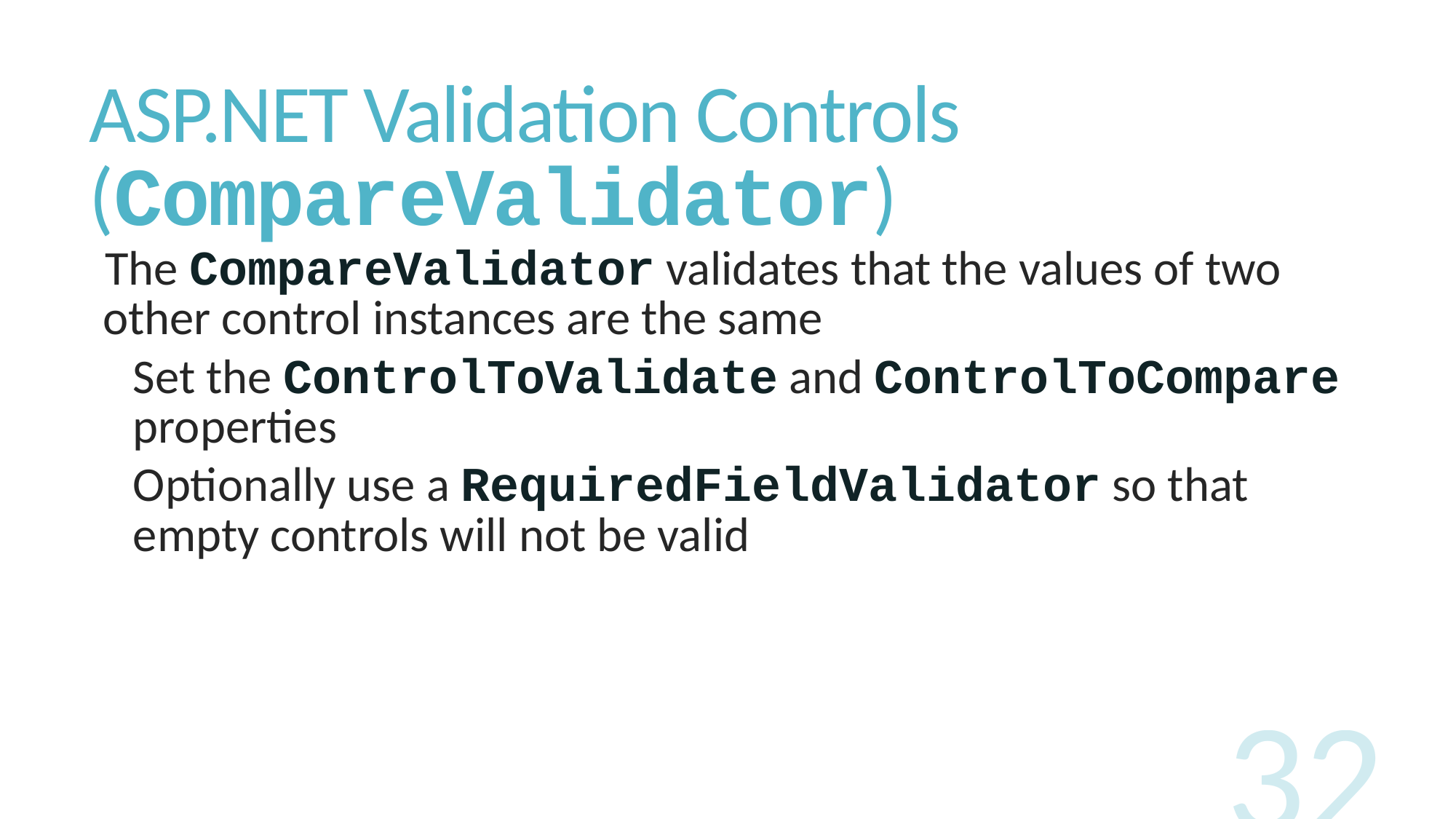

# ASP.NET Validation Controls (CompareValidator)
The CompareValidator validates that the values of two other control instances are the same
Set the ControlToValidate and ControlToCompare properties
Optionally use a RequiredFieldValidator so that empty controls will not be valid
32